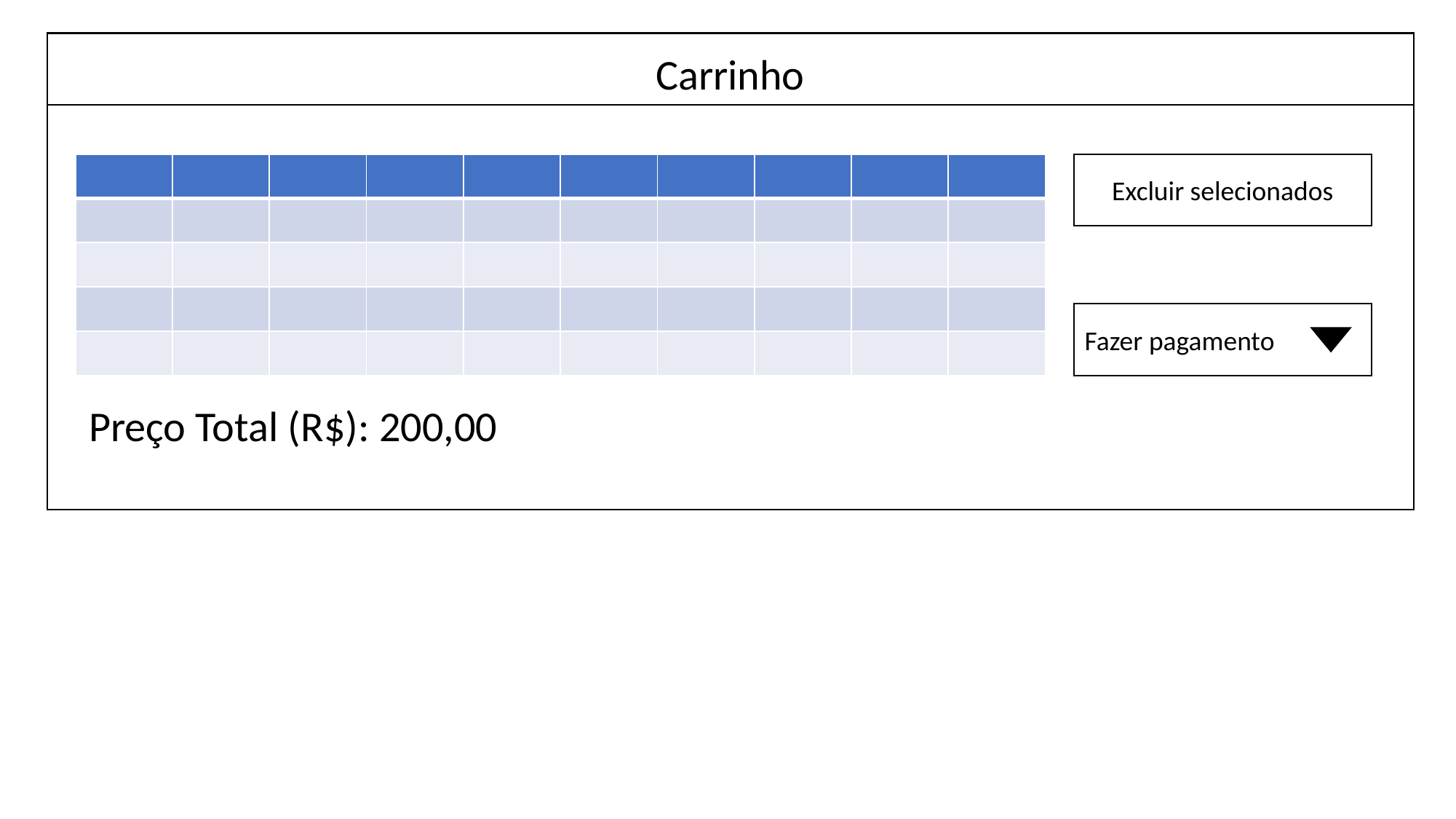

Carrinho
|  |  |  |  |  |  |  |  |  |  |
| --- | --- | --- | --- | --- | --- | --- | --- | --- | --- |
|  |  |  |  |  |  |  |  |  |  |
|  |  |  |  |  |  |  |  |  |  |
|  |  |  |  |  |  |  |  |  |  |
|  |  |  |  |  |  |  |  |  |  |
Excluir selecionados
Fazer pagamento

Preço Total (R$): 200,00